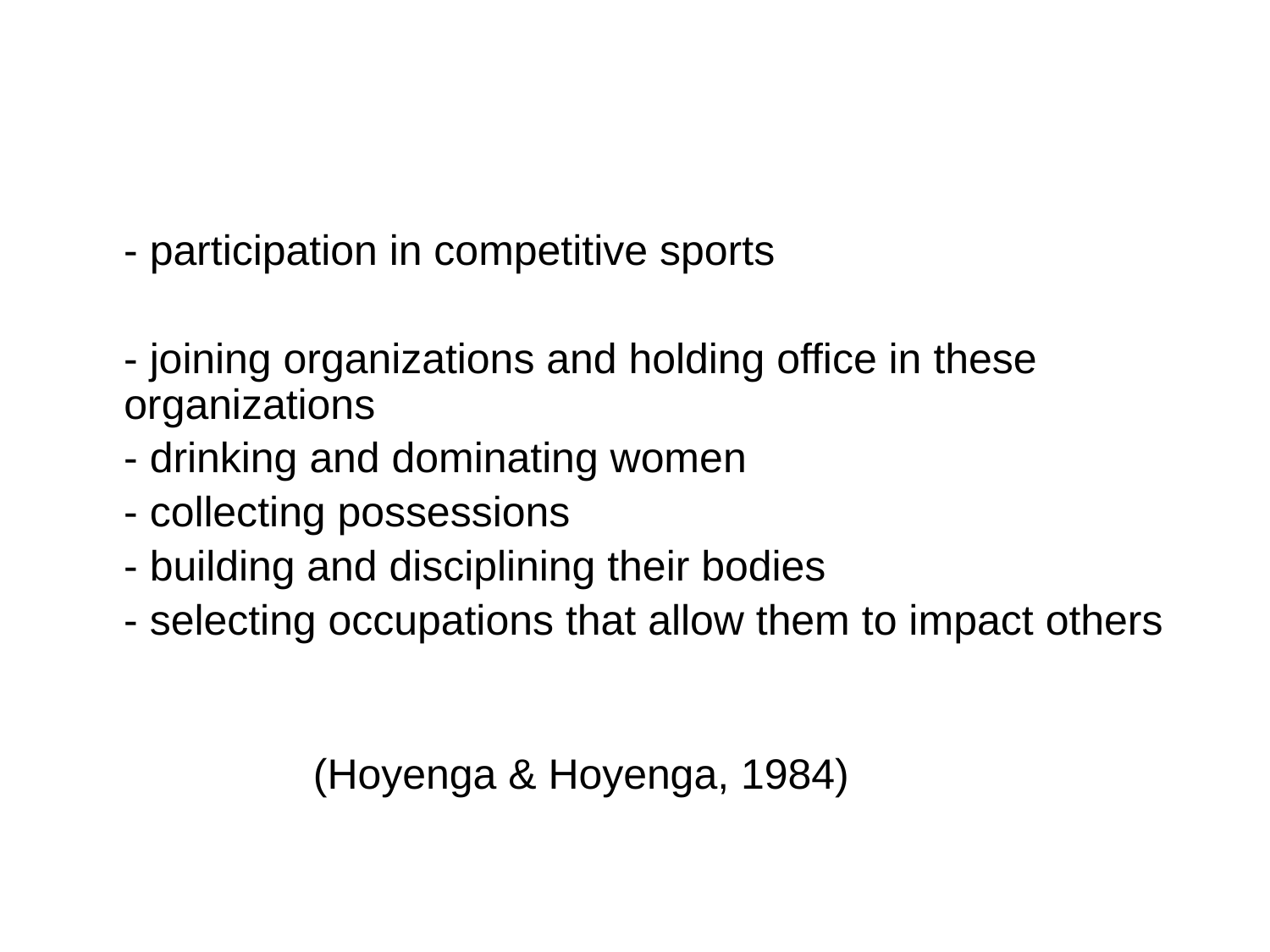

#
    - participation in competitive sports

    - joining organizations and holding office in these organizations
    - drinking and dominating women
    - collecting possessions
    - building and disciplining their bodies
    - selecting occupations that allow them to impact others

                    (Hoyenga & Hoyenga, 1984)